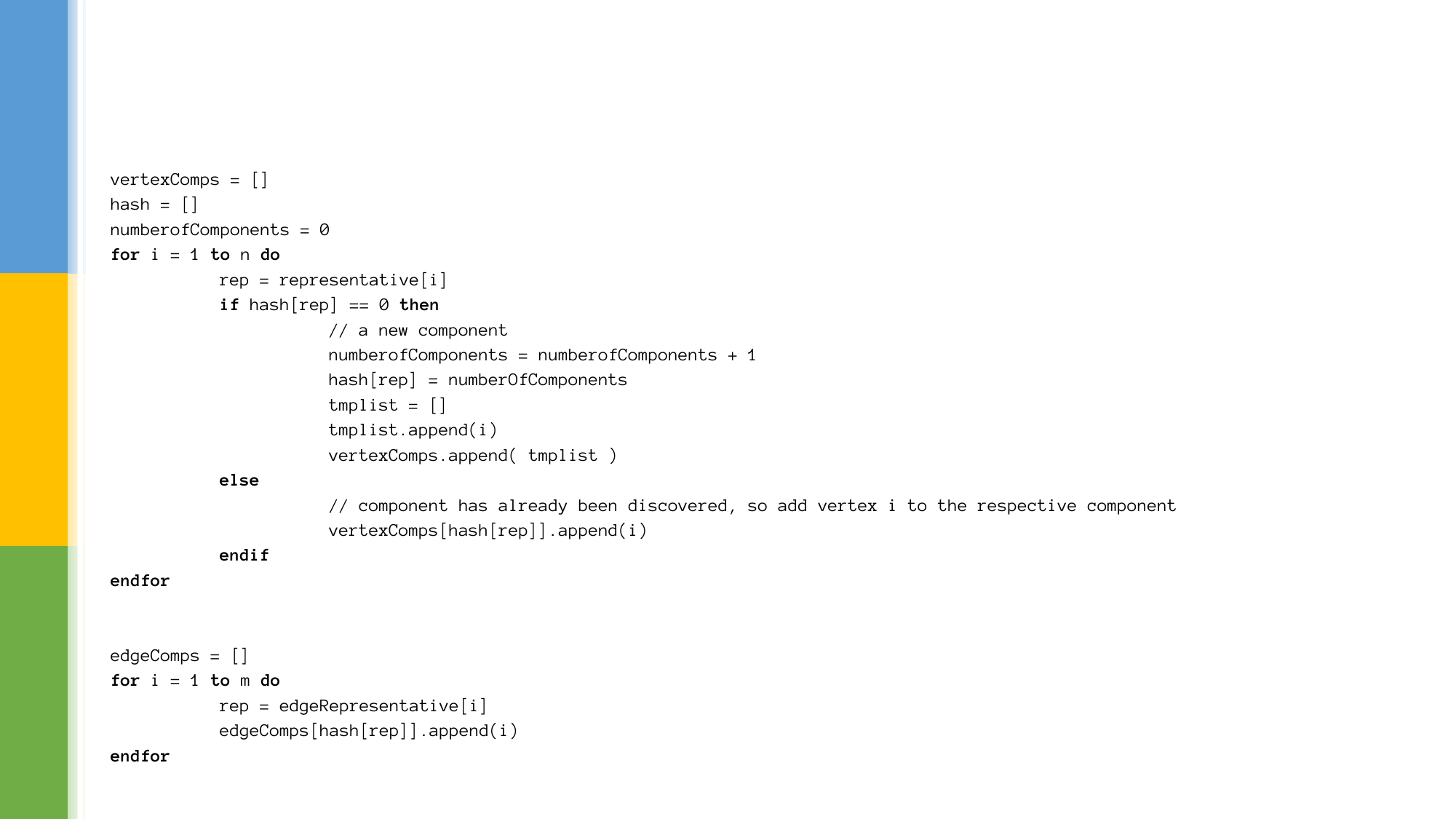

#
vertexComps = []
hash = []
numberofComponents = 0
for i = 1 to n do
	rep = representative[i]
	if hash[rep] == 0 then
		// a new component
		numberofComponents = numberofComponents + 1
		hash[rep] = numberOfComponents
		tmplist = []
		tmplist.append(i)
		vertexComps.append( tmplist )
	else
		// component has already been discovered, so add vertex i to the respective component
		vertexComps[hash[rep]].append(i)
	endif
endfor
edgeComps = []
for i = 1 to m do
	rep = edgeRepresentative[i]
	edgeComps[hash[rep]].append(i)
endfor